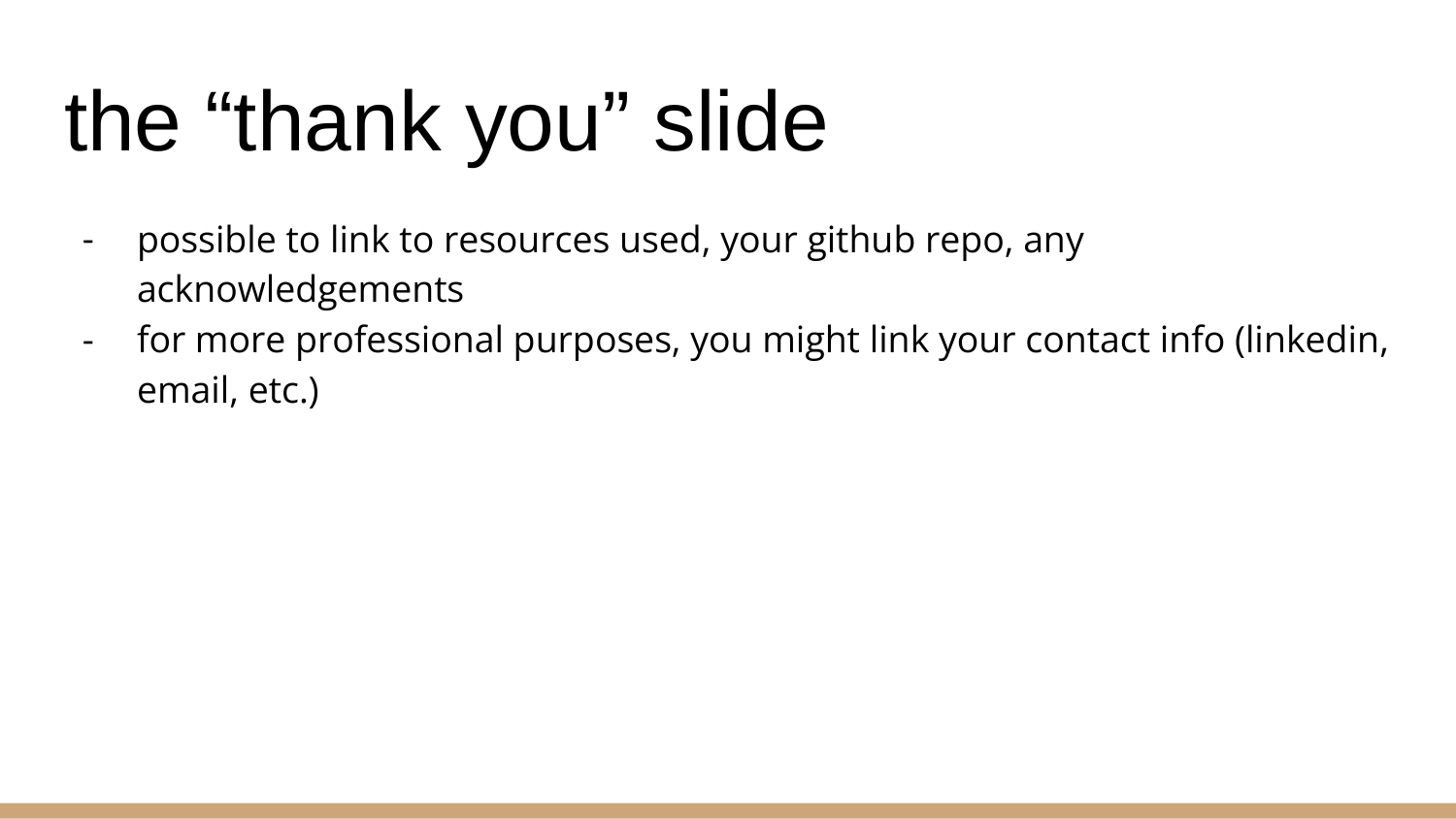

# the “thank you” slide
possible to link to resources used, your github repo, any acknowledgements
for more professional purposes, you might link your contact info (linkedin, email, etc.)